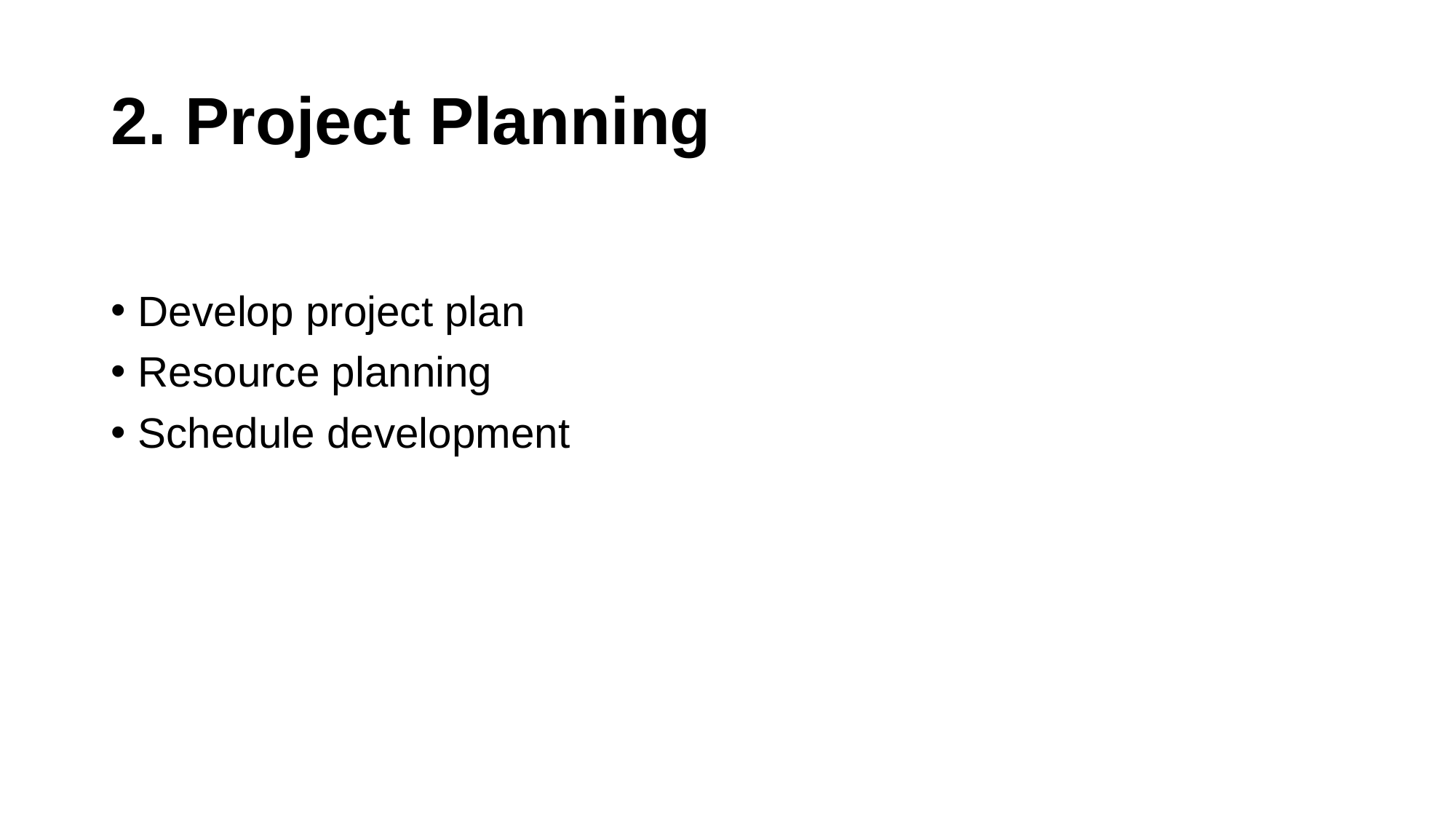

# 2. Project Planning

Develop project plan
Resource planning
Schedule development